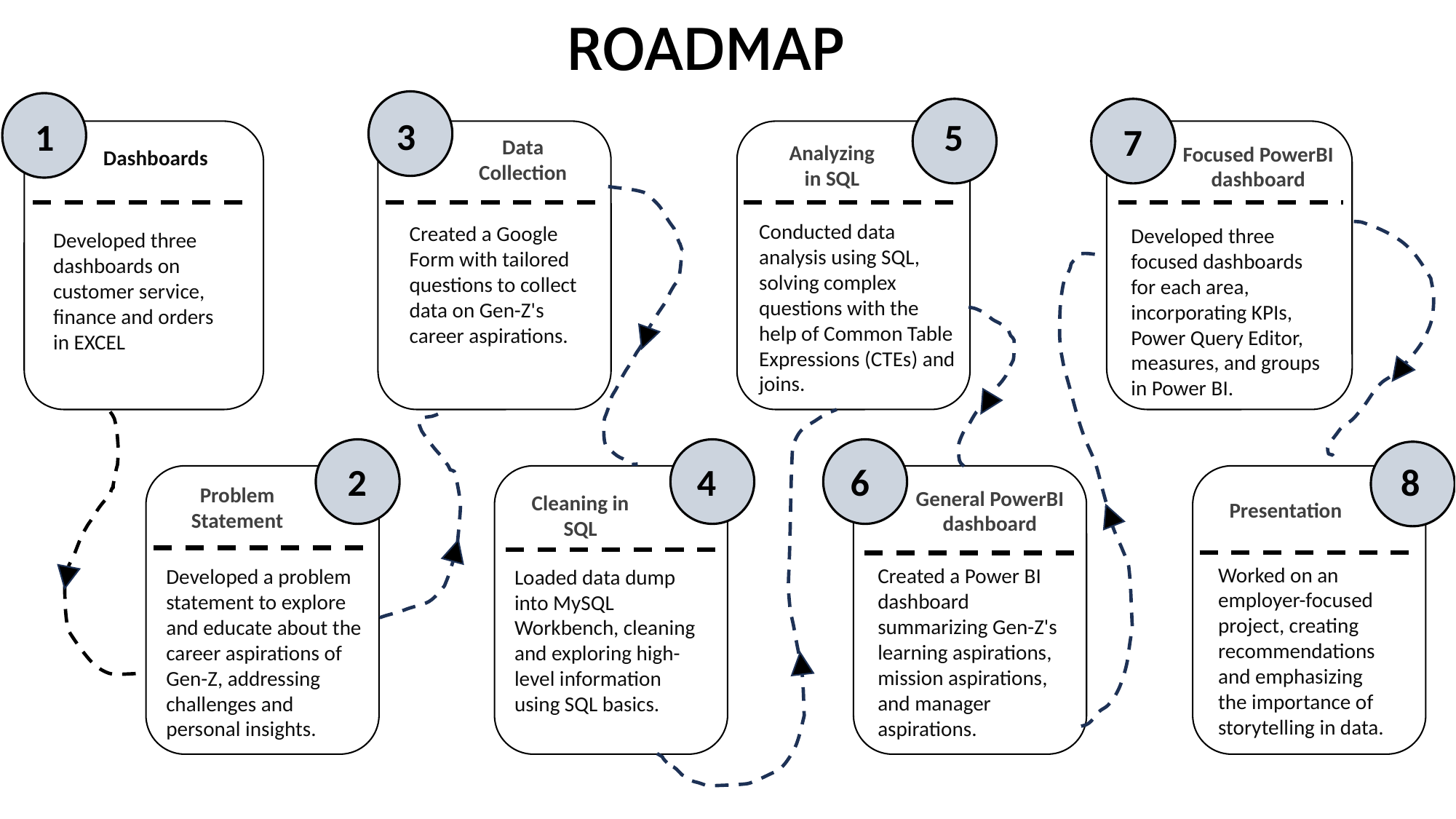

ROADMAP

3
1
5
7

Data Collection
Analyzing in SQL
Focused PowerBI dashboard
Dashboards

Conducted data analysis using SQL, solving complex questions with the help of Common Table Expressions (CTEs) and joins.
Created a Google Form with tailored questions to collect data on Gen-Z's career aspirations.

Developed three focused dashboards for each area, incorporating KPIs, Power Query Editor, measures, and groups in Power BI.
Developed three dashboards on customer service, finance and orders in EXCEL

2
4
6
8

Problem Statement
General PowerBI dashboard
Cleaning in SQL
Presentation

Worked on an employer-focused project, creating recommendations and emphasizing the importance of storytelling in data.
Created a Power BI dashboard summarizing Gen-Z's learning aspirations, mission aspirations, and manager aspirations.
Developed a problem statement to explore and educate about the career aspirations of Gen-Z, addressing challenges and personal insights.
Loaded data dump into MySQL Workbench, cleaning and exploring high-level information using SQL basics.